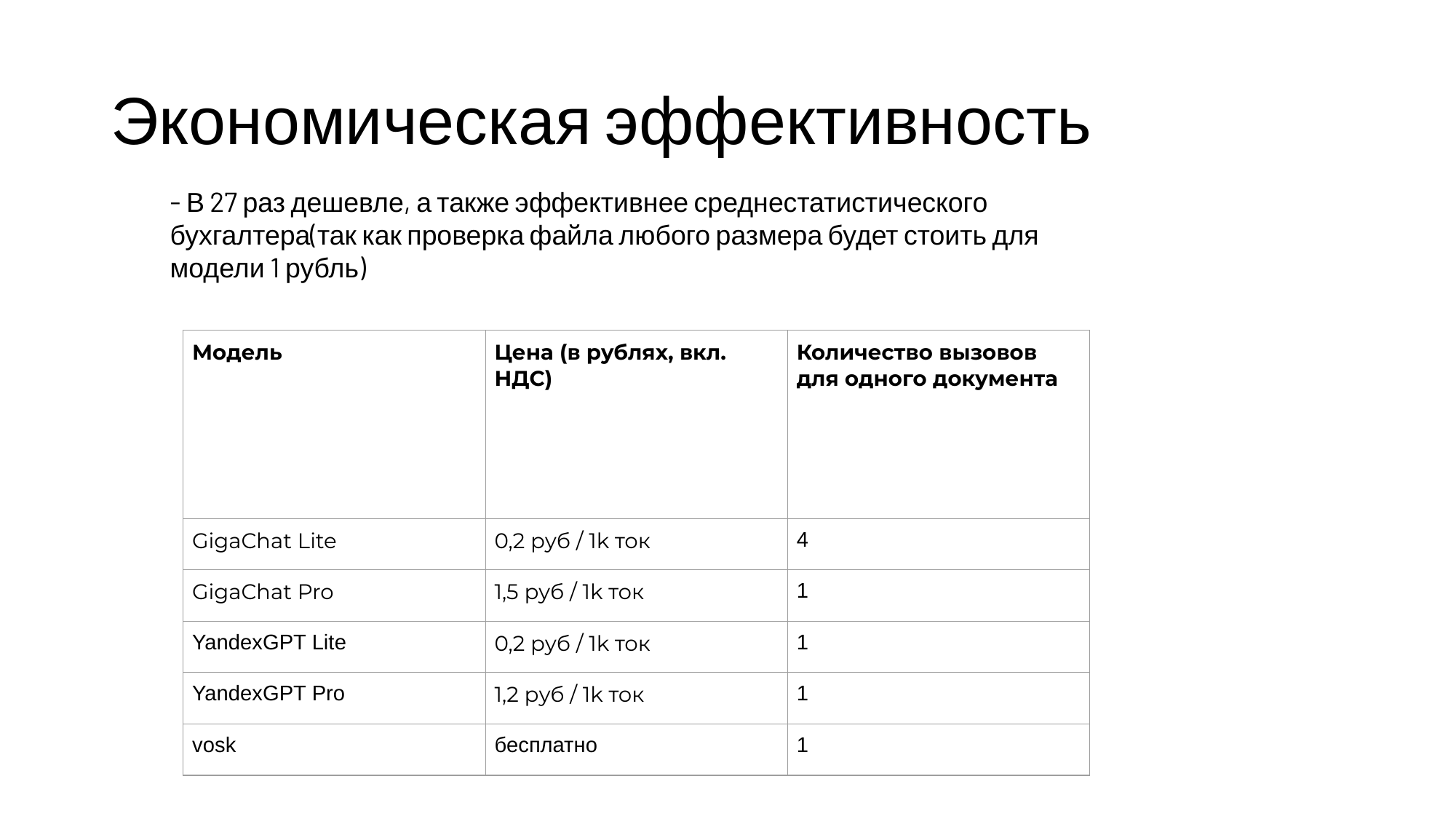

# Экономическая эффективность
- В 27 раз дешевле, а также эффективнее среднестатистического бухгалтера(так как проверка файла любого размера будет стоить для модели 1 рубль)

| Модель | Цена (в рублях, вкл. НДС) | Количество вызовов для одного документа |
| --- | --- | --- |
| GigaChat Lite | 0,2 руб / 1k ток | 4 |
| GigaChat Pro | 1,5 руб / 1k ток | 1 |
| YandexGPT Lite | 0,2 руб / 1k ток | 1 |
| YandexGPT Pro | 1,2 руб / 1k ток | 1 |
| vosk | бесплатно | 1 |